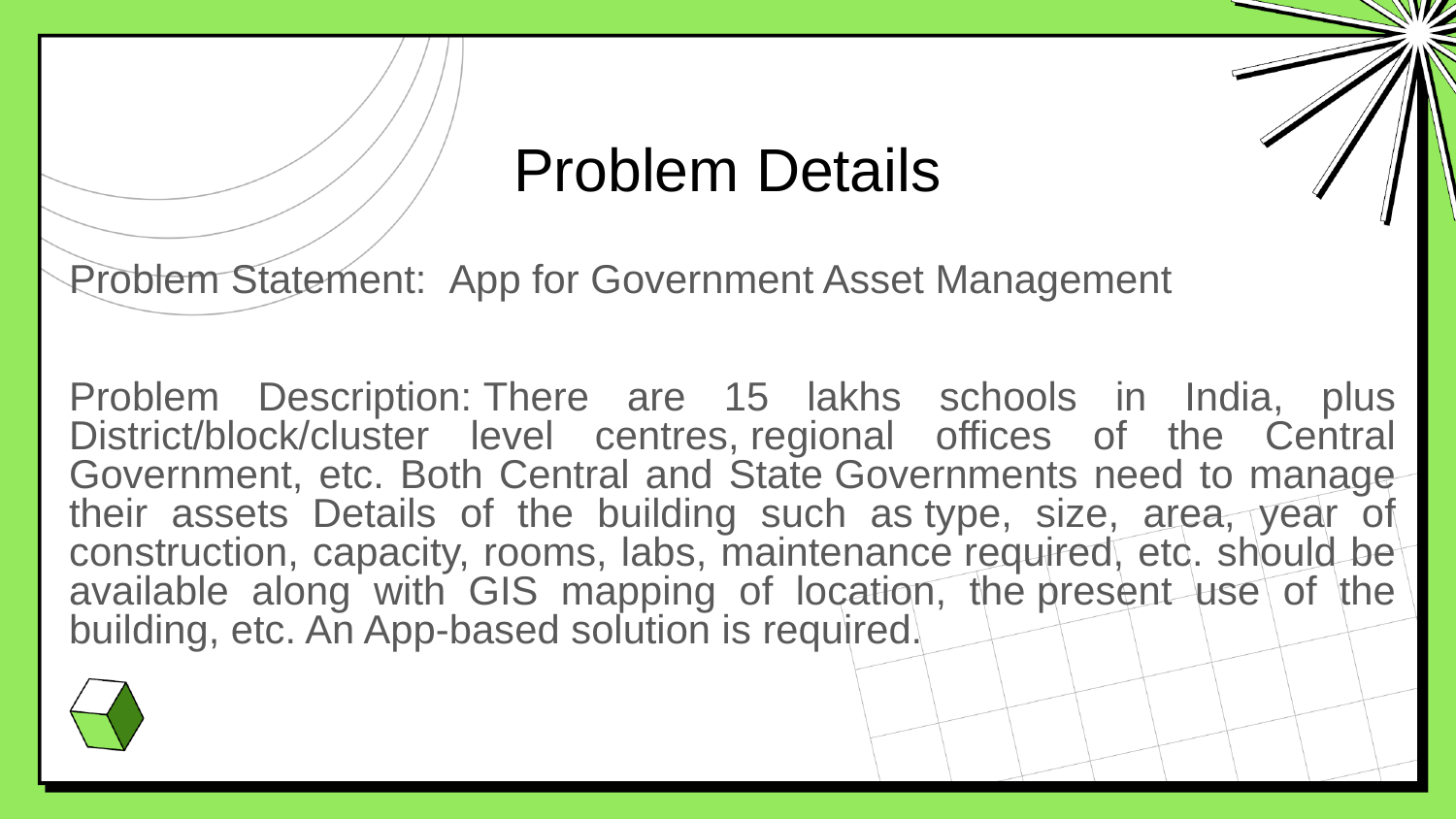

# Problem Details

Problem Statement:  App for Government Asset Management

Problem Description: There are 15 lakhs schools in India, plus District/block/cluster level centres, regional offices of the Central Government, etc. Both Central and State Governments need to manage their assets Details of the building such as type, size, area, year of construction, capacity, rooms, labs, maintenance required, etc. should be available along with GIS mapping of location, the present use of the building, etc. An App-based solution is required.